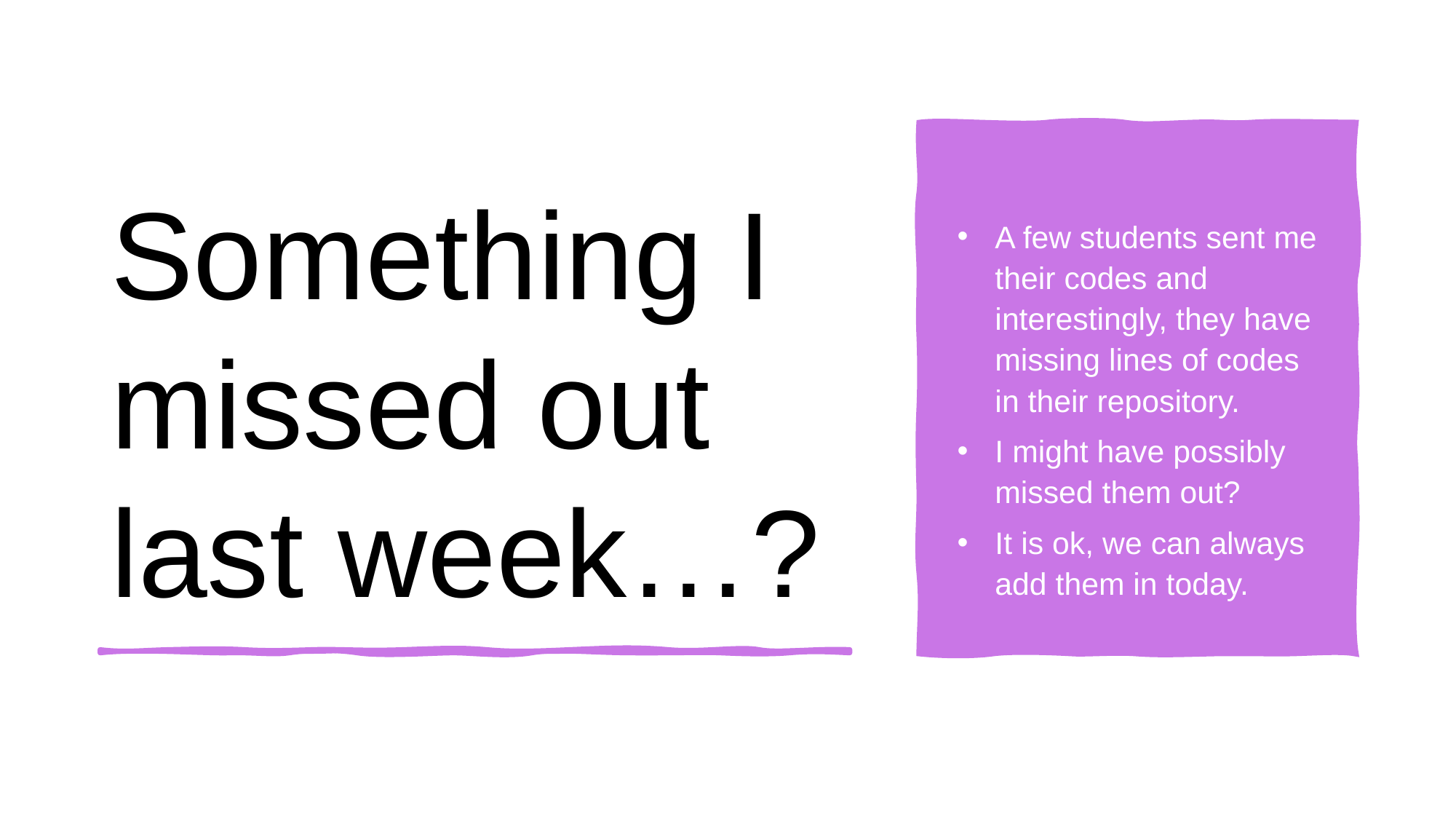

# Something I missed out last week…?
A few students sent me their codes and interestingly, they have missing lines of codes in their repository.
I might have possibly missed them out?
It is ok, we can always add them in today.